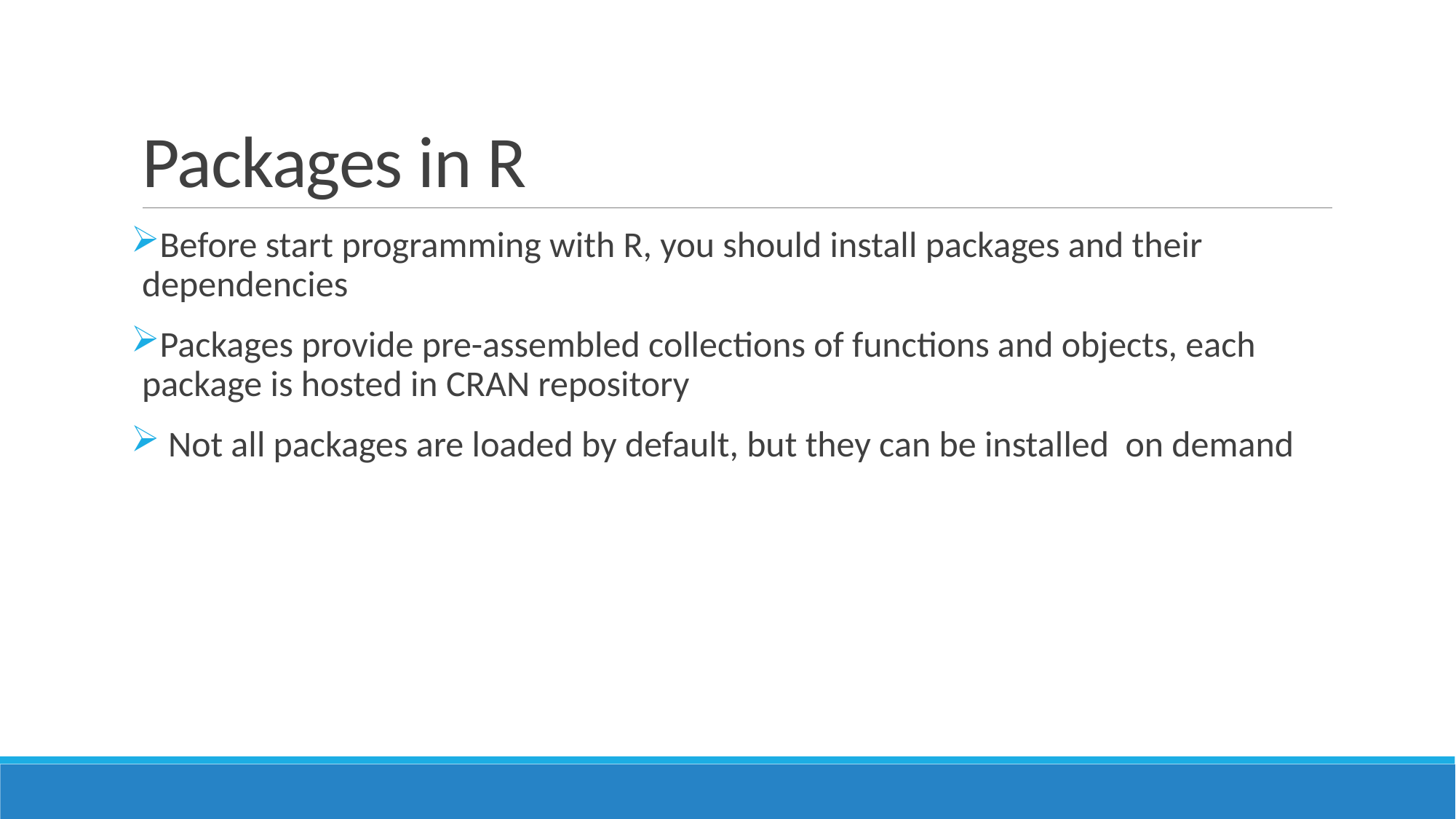

# Packages in R
Before start programming with R, you should install packages and their dependencies
Packages provide pre-assembled collections of functions and objects, each package is hosted in CRAN repository
 Not all packages are loaded by default, but they can be installed  on demand